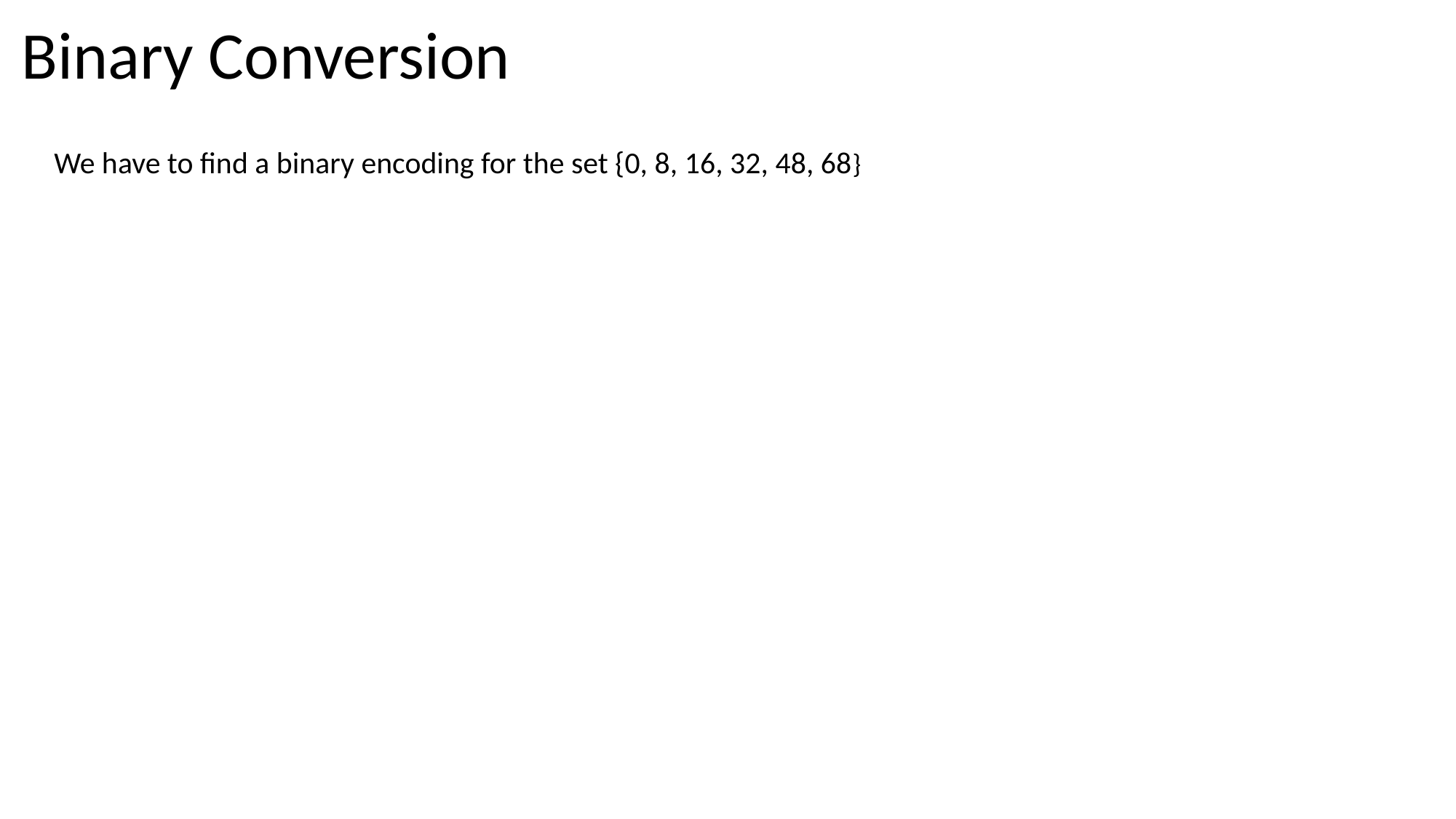

# Binary Conversion
We have to find a binary encoding for the set {0, 8, 16, 32, 48, 68}